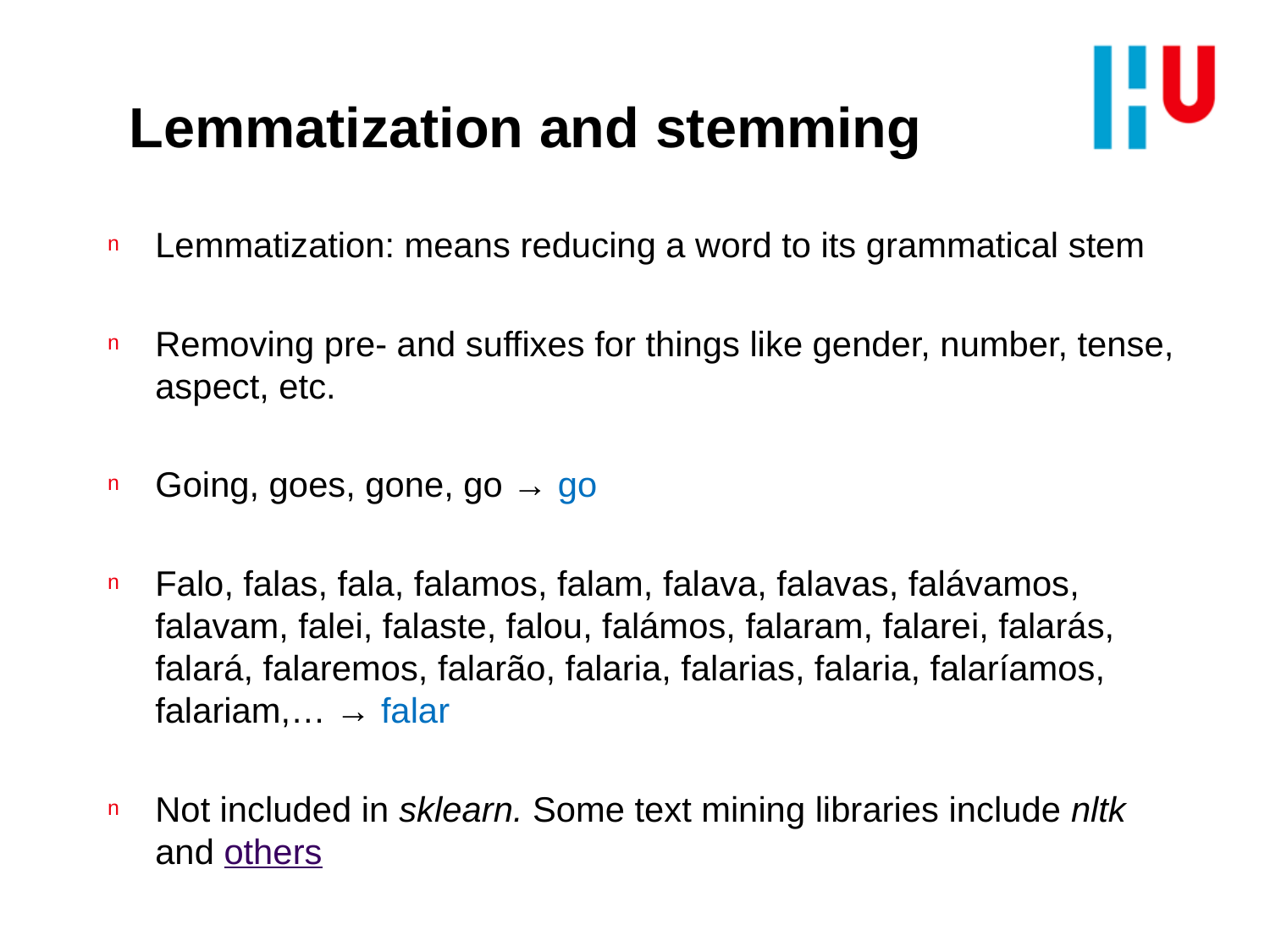

# Lemmatization and stemming
Lemmatization: means reducing a word to its grammatical stem

Removing pre- and suffixes for things like gender, number, tense, aspect, etc.

Going, goes, gone, go → go

Falo, falas, fala, falamos, falam, falava, falavas, falávamos, falavam, falei, falaste, falou, falámos, falaram, falarei, falarás, falará, falaremos, falarão, falaria, falarias, falaria, falaríamos, falariam,… → falar

Not included in sklearn. Some text mining libraries include nltk and others